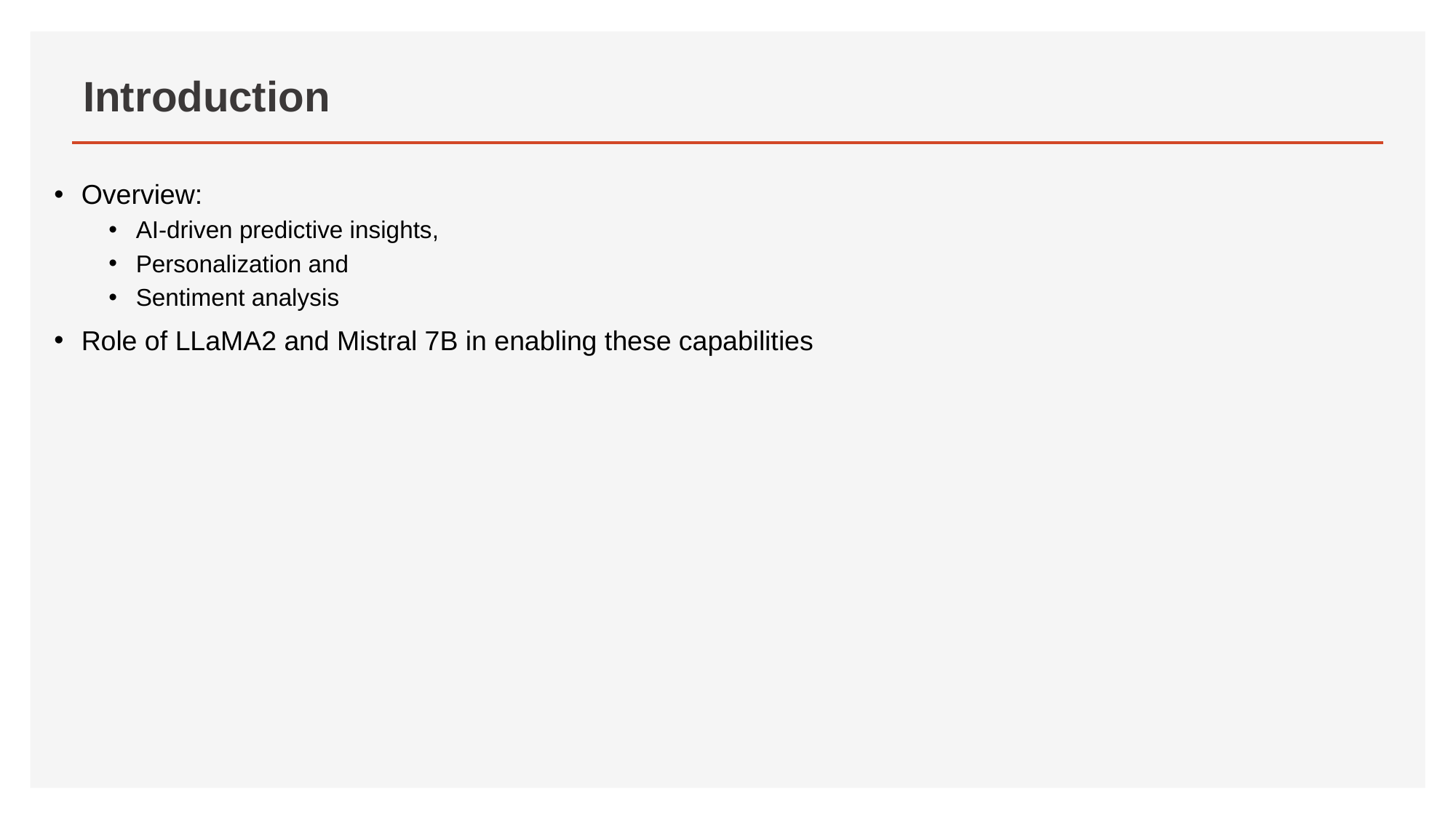

# Introduction
Overview:
AI-driven predictive insights,
Personalization and
Sentiment analysis
Role of LLaMA2 and Mistral 7B in enabling these capabilities